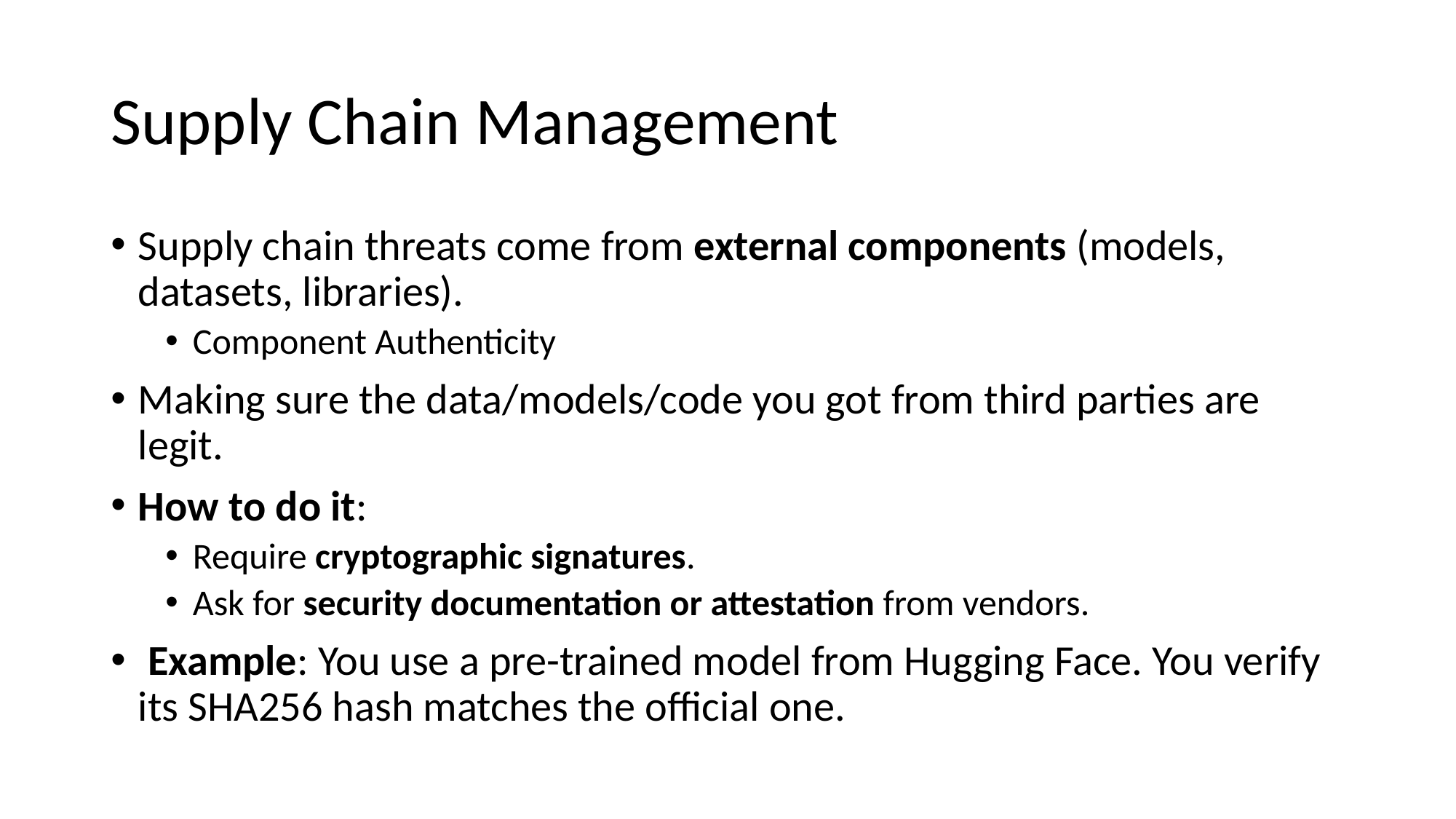

# Supply Chain Management
Supply chain threats come from external components (models, datasets, libraries).
Component Authenticity
Making sure the data/models/code you got from third parties are legit.
How to do it:
Require cryptographic signatures.
Ask for security documentation or attestation from vendors.
 Example: You use a pre-trained model from Hugging Face. You verify its SHA256 hash matches the official one.